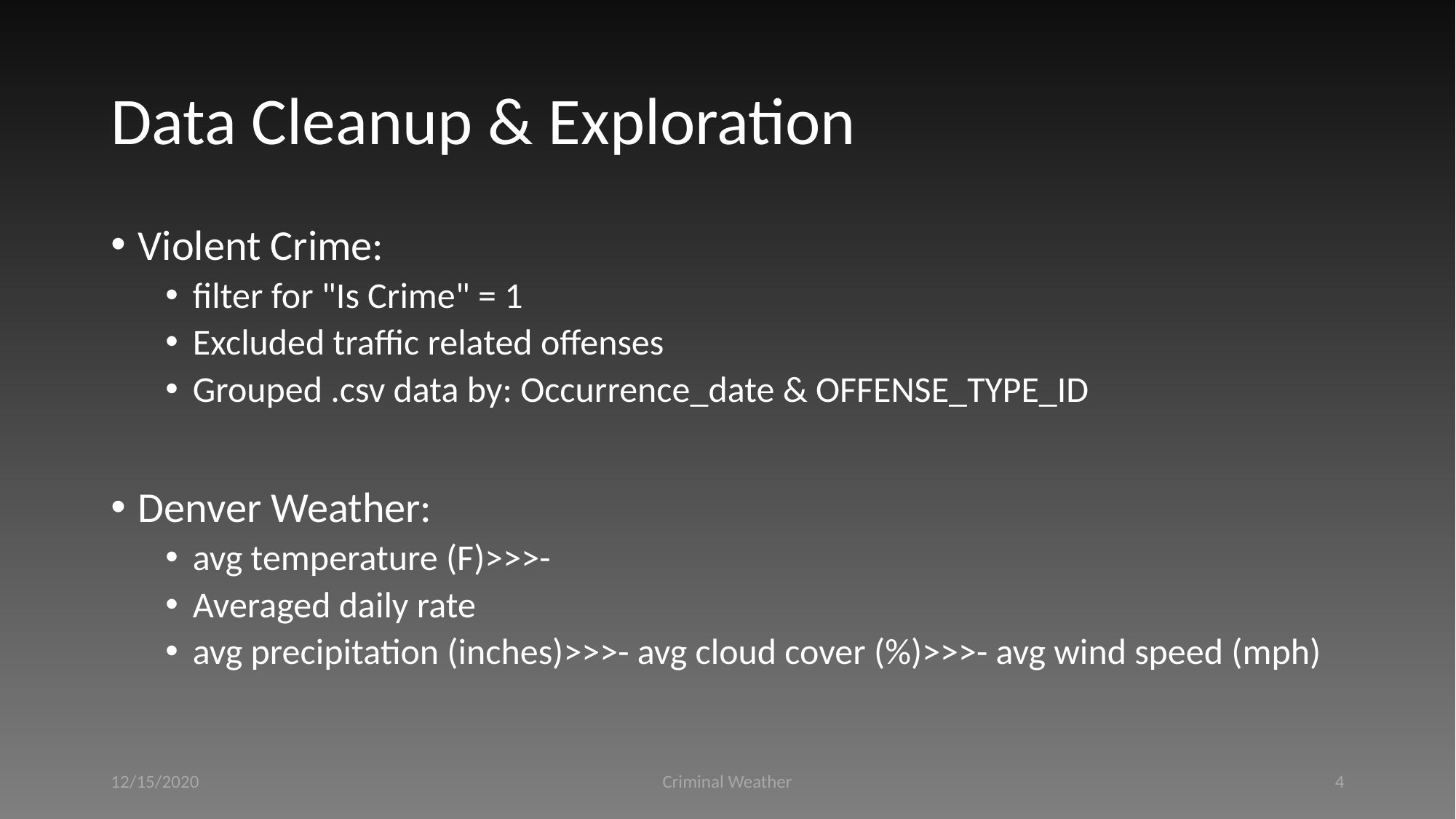

# Data Cleanup & Exploration
Violent Crime:
filter for "Is Crime" = 1
Excluded traffic related offenses
Grouped .csv data by: Occurrence_date & OFFENSE_TYPE_ID

Denver Weather:
avg temperature (F)>>>-
Averaged daily rate
avg precipitation (inches)>>>- avg cloud cover (%)>>>- avg wind speed (mph)
12/15/2020
Criminal Weather
4